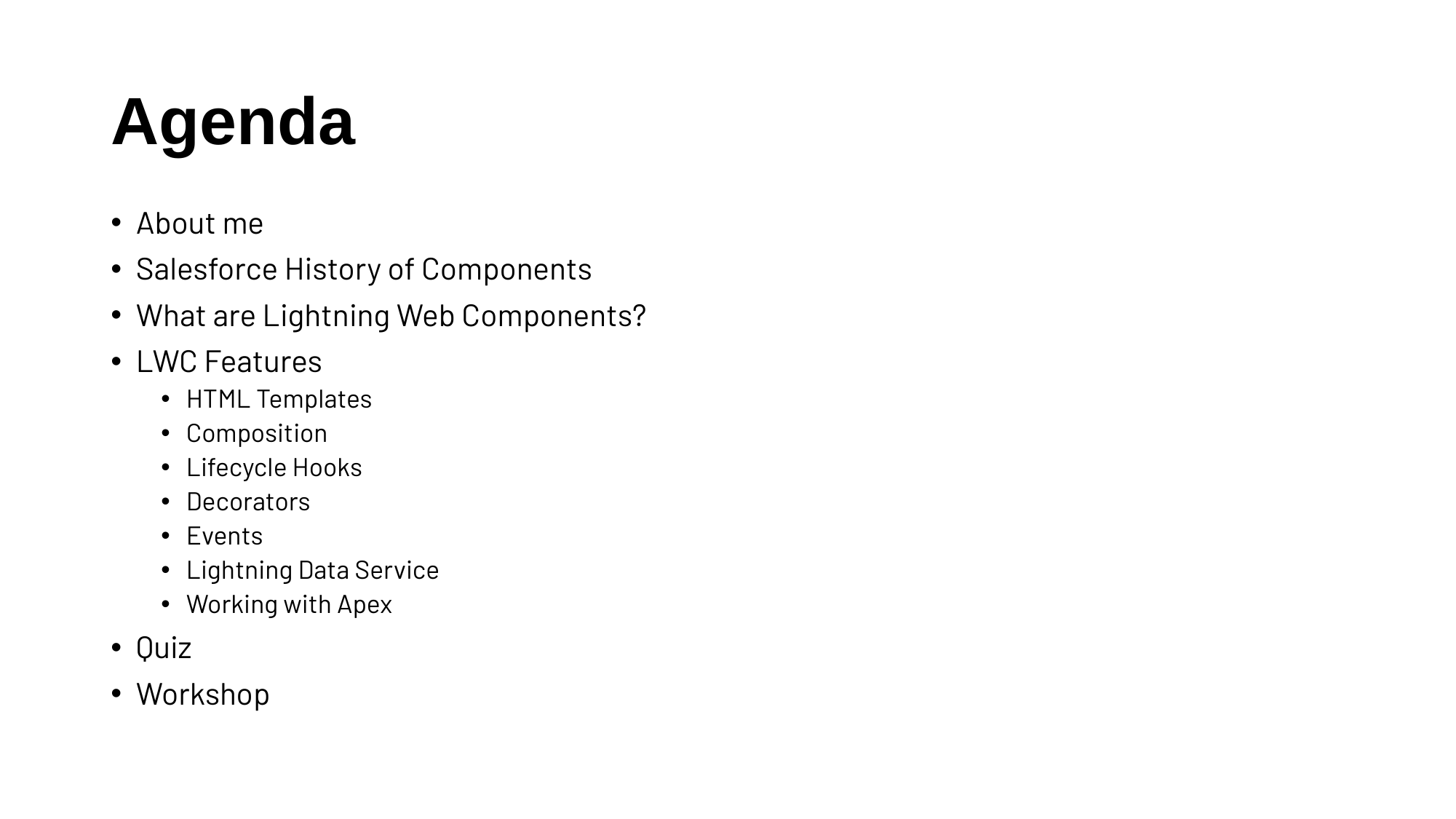

# Agenda
About me
Salesforce History of Components
What are Lightning Web Components?
LWC Features
HTML Templates
Composition
Lifecycle Hooks
Decorators
Events
Lightning Data Service
Working with Apex
Quiz
Workshop